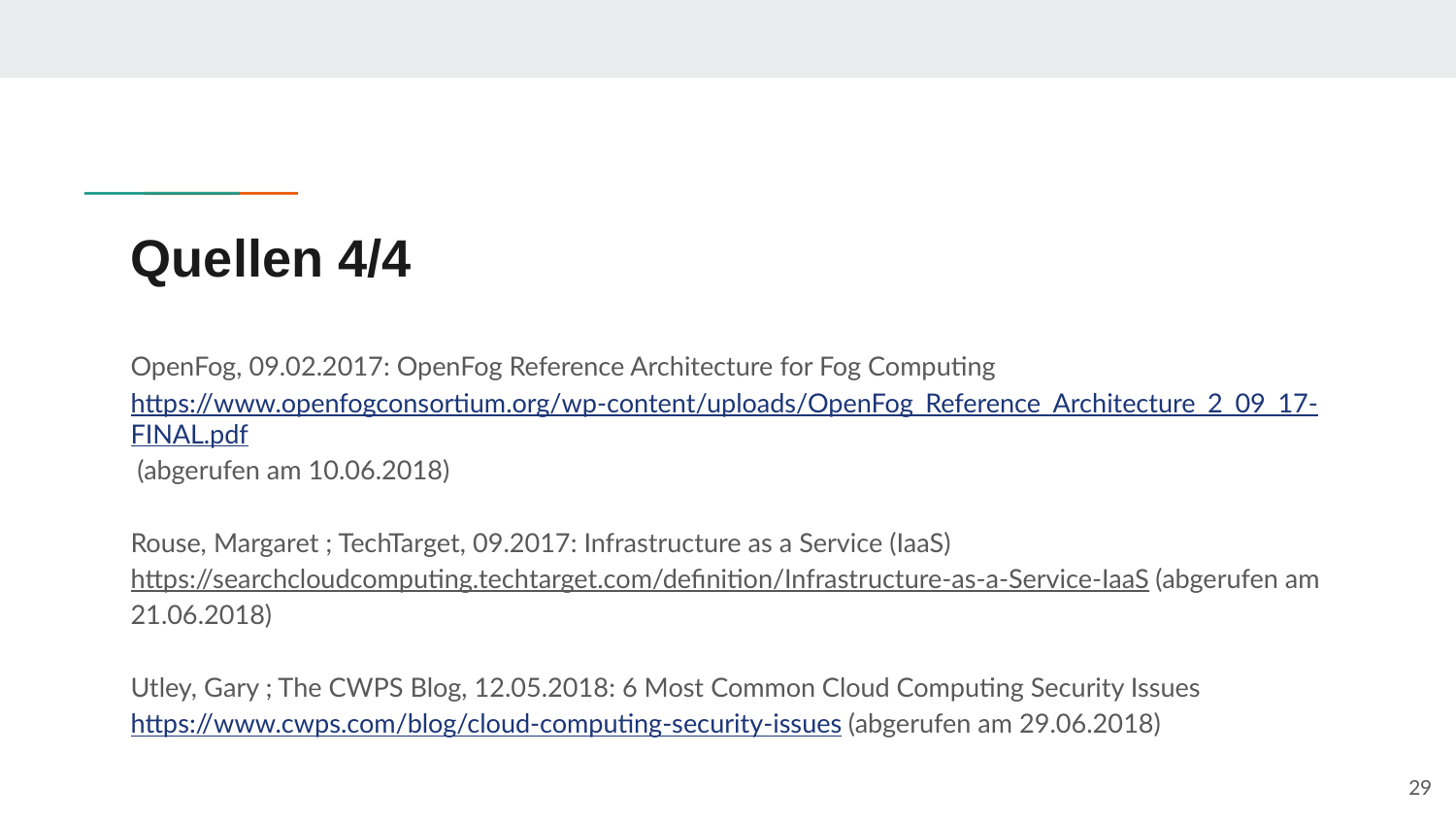

# Quellen 4/4
OpenFog, 09.02.2017: OpenFog Reference Architecture for Fog Computing
https://www.openfogconsortium.org/wp-content/uploads/OpenFog_Reference_Architecture_2_09_17-FINAL.pdf (abgerufen am 10.06.2018)
Rouse, Margaret ; TechTarget, 09.2017: Infrastructure as a Service (IaaS)
https://searchcloudcomputing.techtarget.com/definition/Infrastructure-as-a-Service-IaaS (abgerufen am 21.06.2018)
Utley, Gary ; The CWPS Blog, 12.05.2018: 6 Most Common Cloud Computing Security Issues
https://www.cwps.com/blog/cloud-computing-security-issues (abgerufen am 29.06.2018)
29